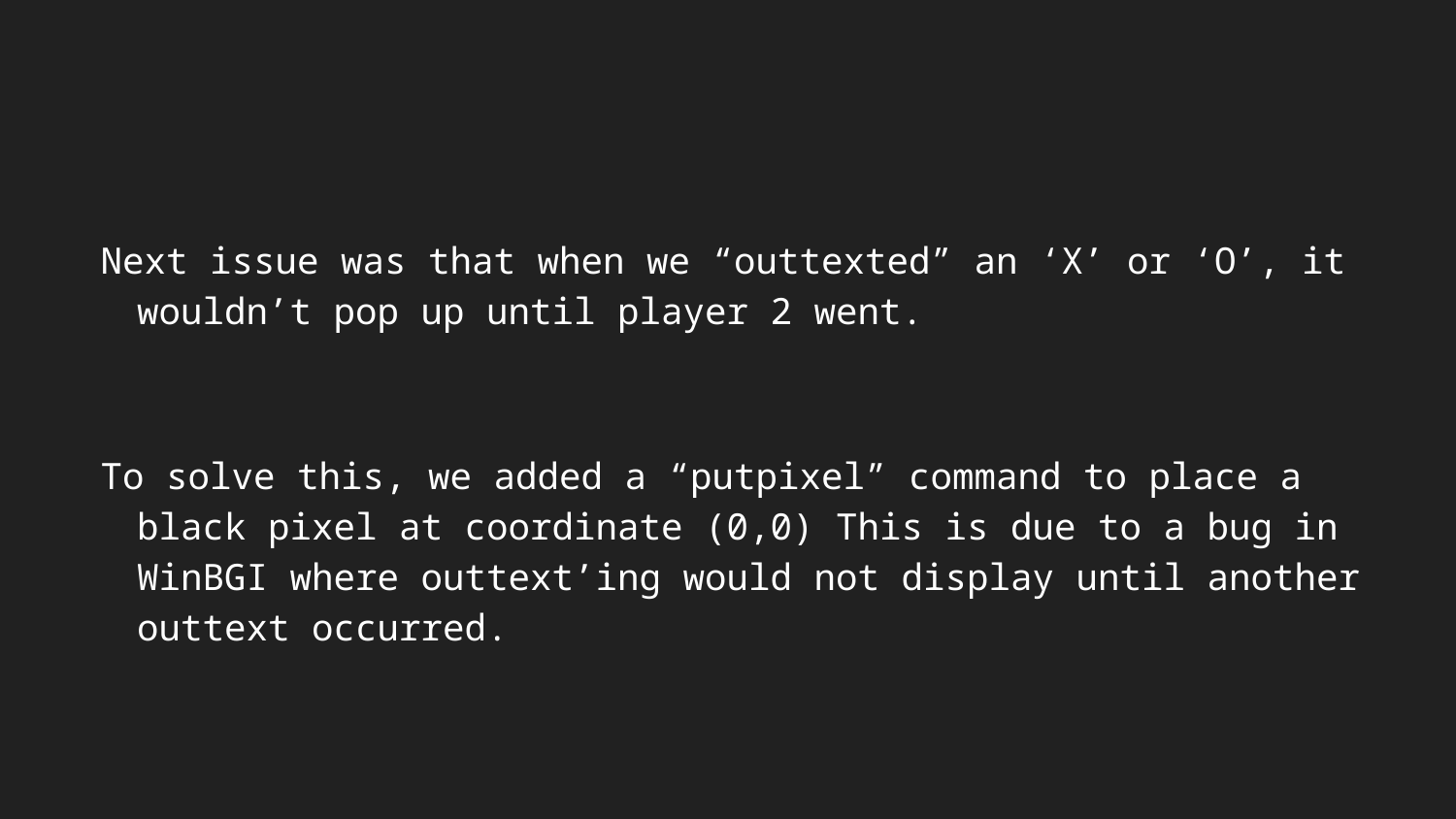

#
Next issue was that when we “outtexted” an ‘X’ or ‘O’, it wouldn’t pop up until player 2 went.

To solve this, we added a “putpixel” command to place a black pixel at coordinate (0,0) This is due to a bug in WinBGI where outtext’ing would not display until another outtext occurred.